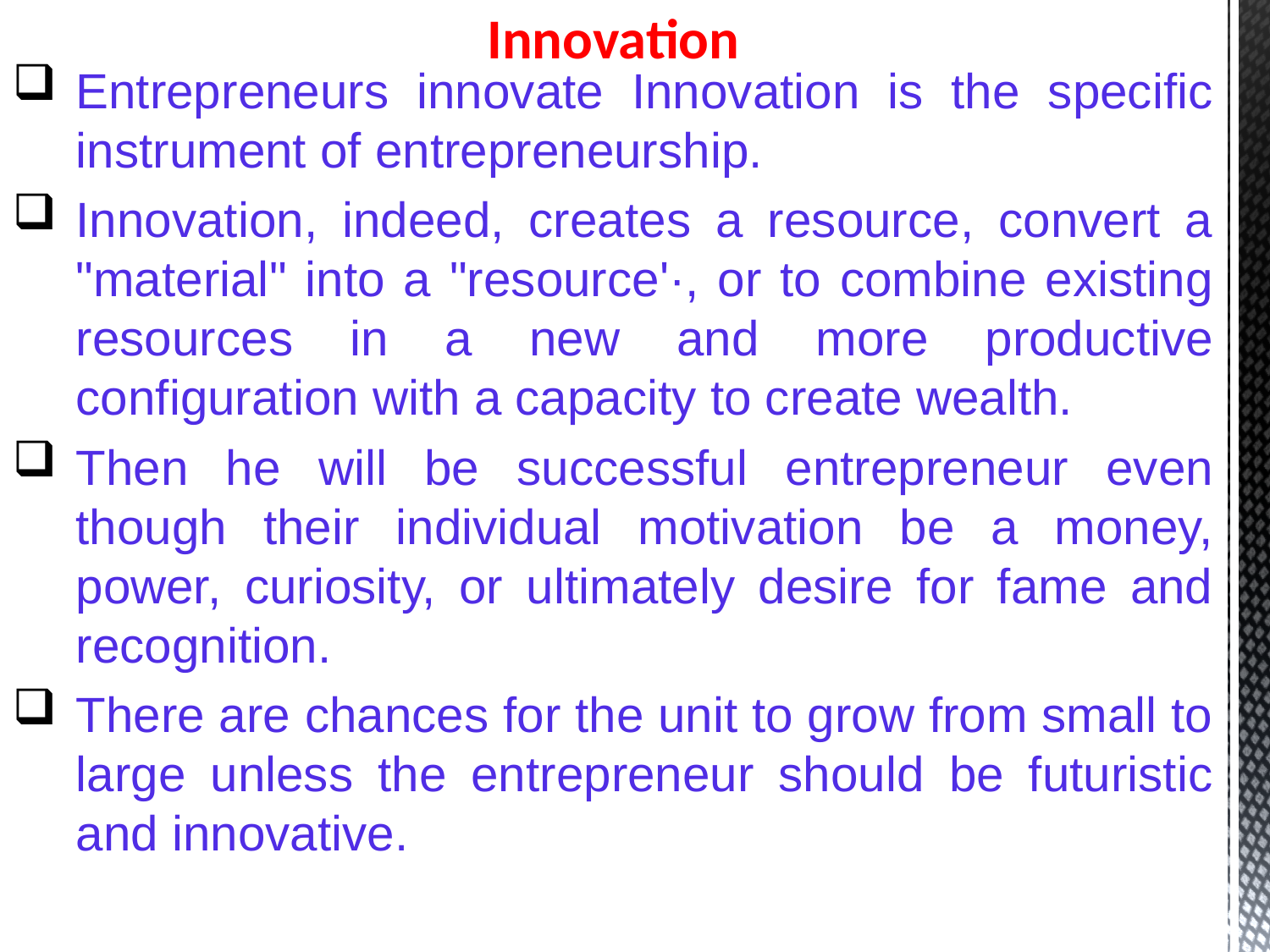

Innovation
Entrepreneurs innovate Innovation is the specific instrument of entrepreneurship.
Innovation, indeed, creates a resource, convert a "material" into a "resource'·, or to combine existing resources in a new and more productive configuration with a capacity to create wealth.
Then he will be successful entrepreneur even though their individual motivation be a money, power, curiosity, or ultimately desire for fame and recognition.
There are chances for the unit to grow from small to large unless the entrepreneur should be futuristic and innovative.